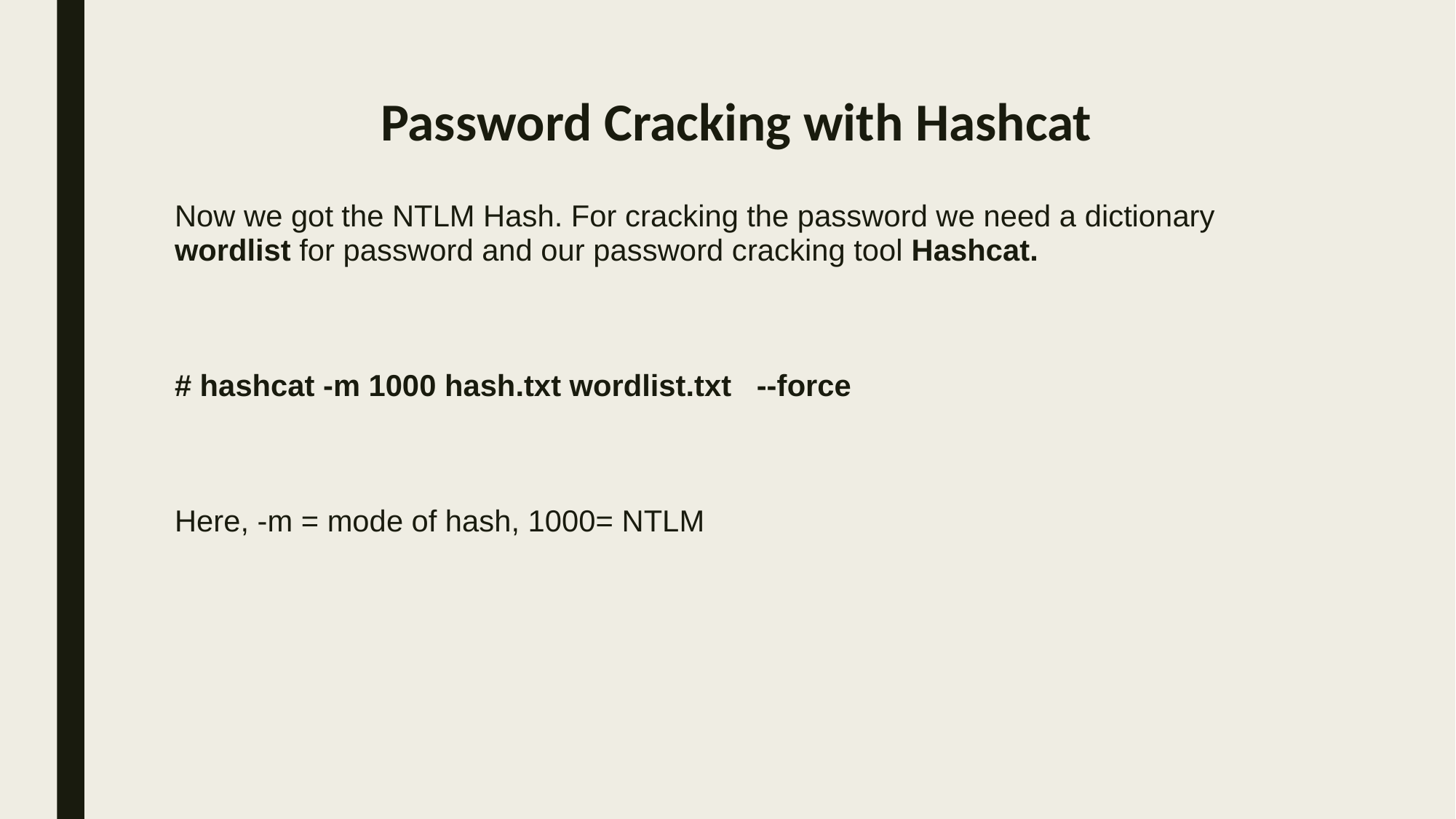

# Password Cracking with Hashcat
Now we got the NTLM Hash. For cracking the password we need a dictionary wordlist for password and our password cracking tool Hashcat.

# hashcat -m 1000 hash.txt wordlist.txt   --force

Here, -m = mode of hash, 1000= NTLM